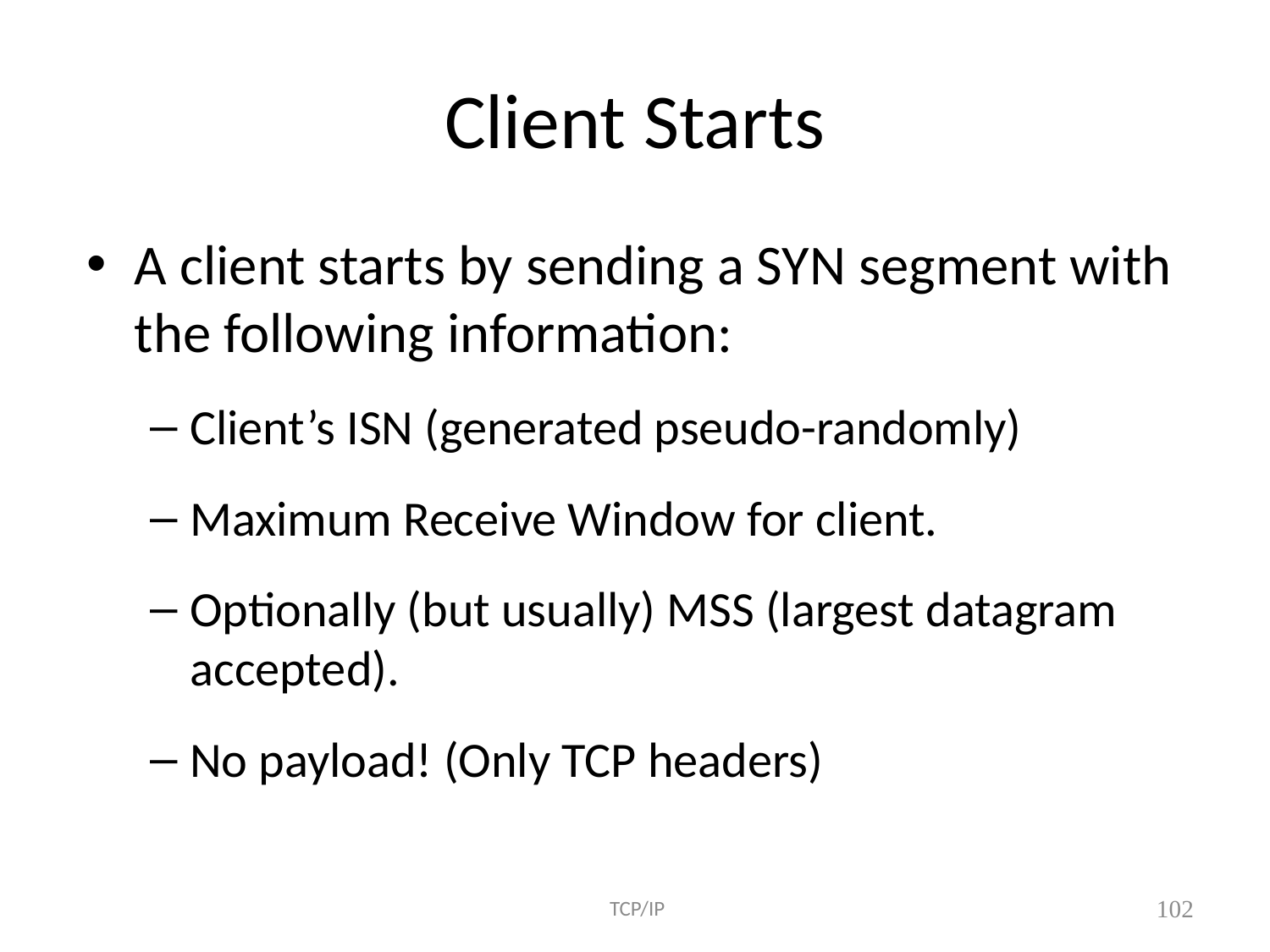

# Client Starts
A client starts by sending a SYN segment with the following information:
Client’s ISN (generated pseudo-randomly)
Maximum Receive Window for client.
Optionally (but usually) MSS (largest datagram accepted).
No payload! (Only TCP headers)
 TCP/IP
102